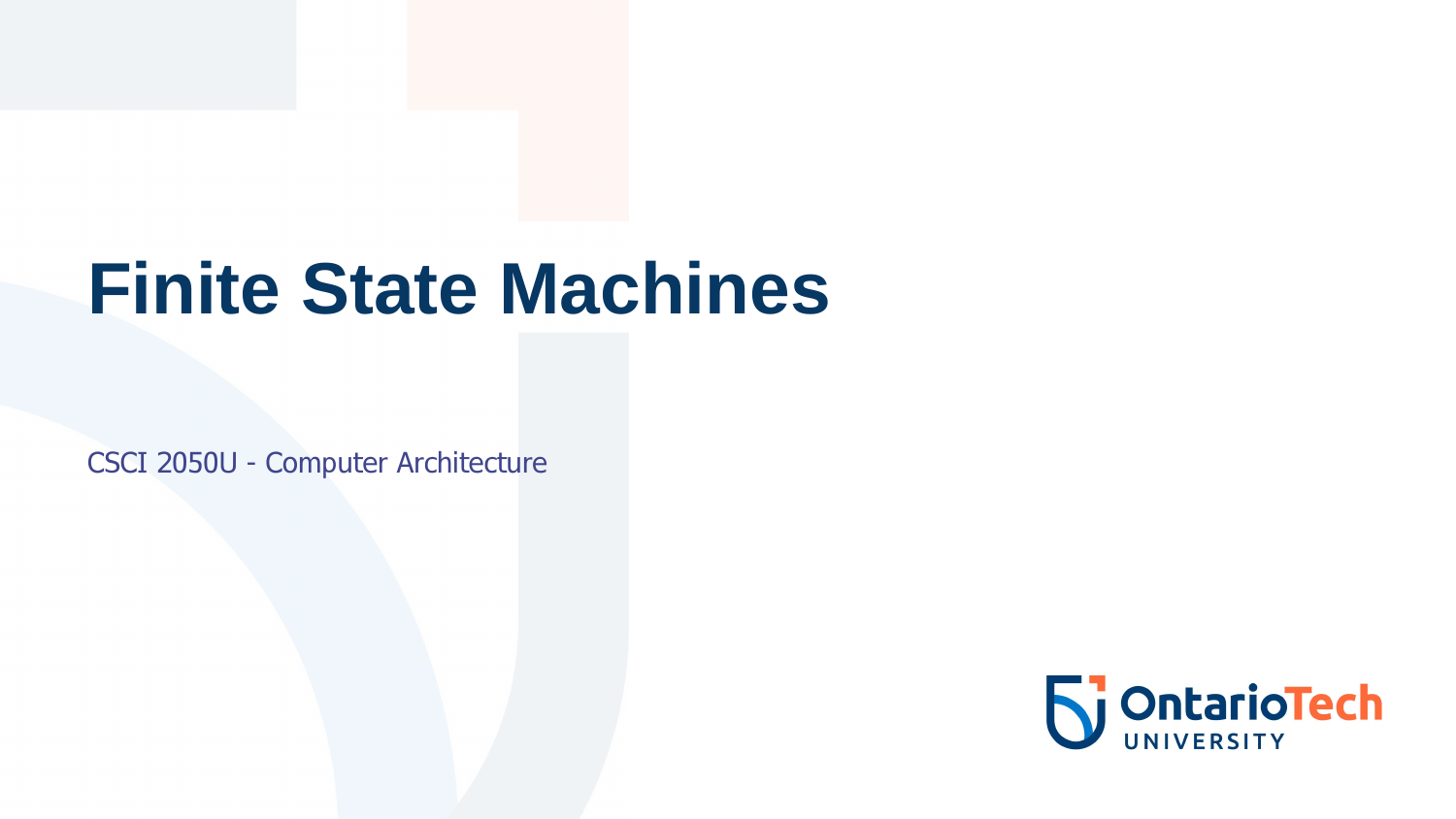

# Finite State Machines
CSCI 2050U - Computer Architecture